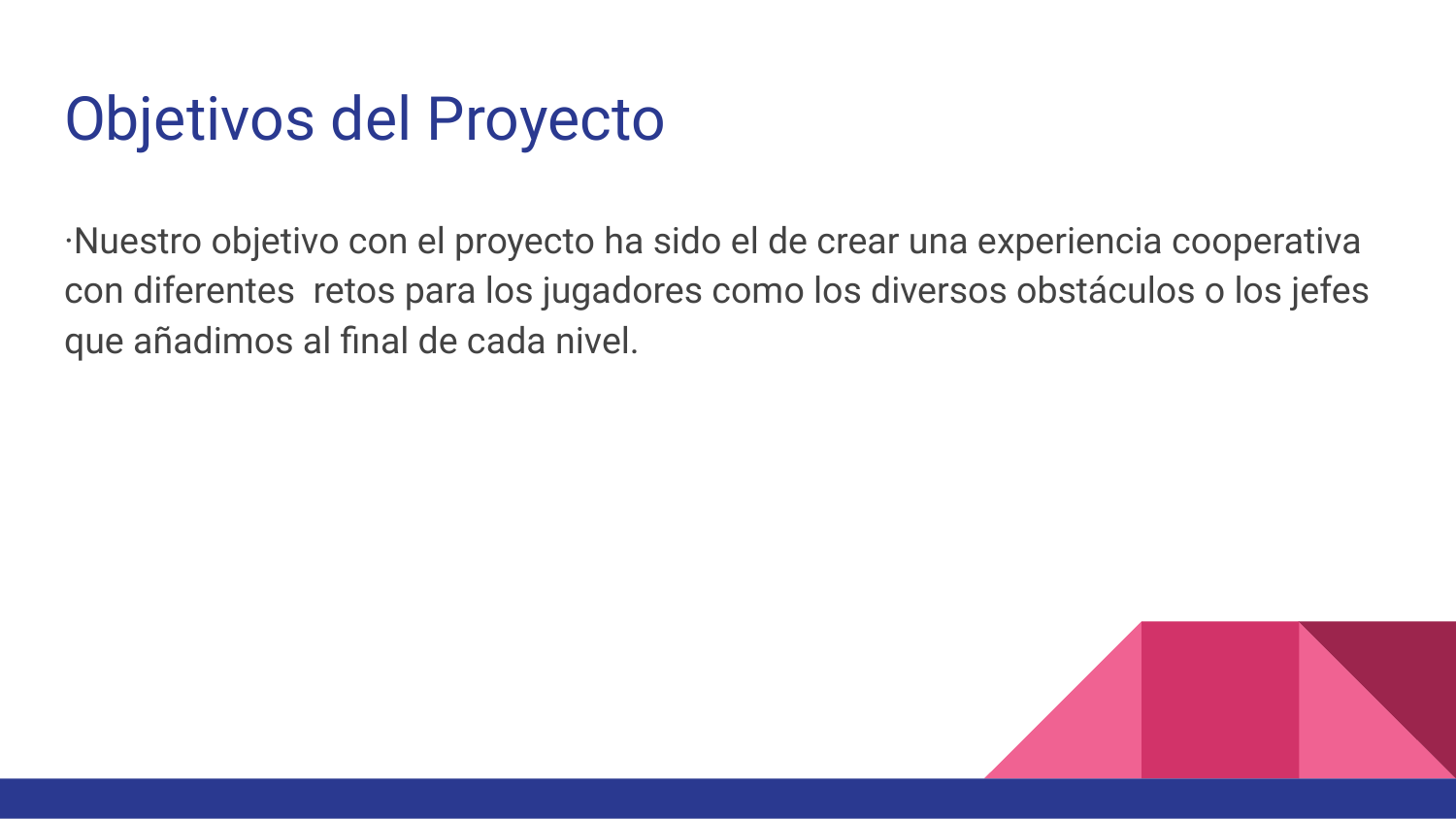

# Objetivos del Proyecto
·Nuestro objetivo con el proyecto ha sido el de crear una experiencia cooperativa  con diferentes  retos para los jugadores como los diversos obstáculos o los jefes que añadimos al final de cada nivel.